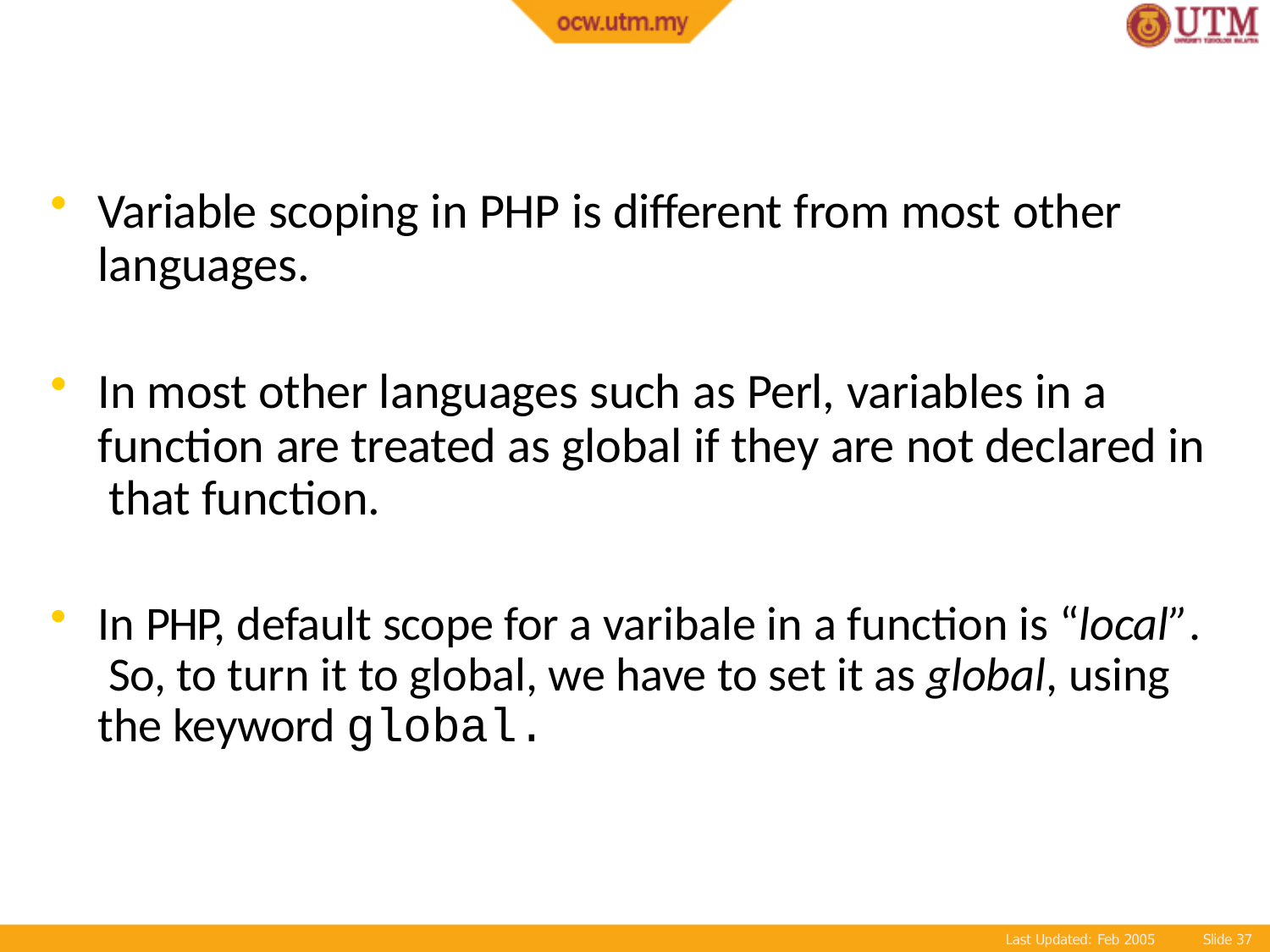

Variable scoping in PHP is different from most other  languages.

In most other languages such as Perl, variables in a  function are treated as global if they are not declared in  that function.

In PHP, default scope for a varibale in a function is “local”.  So, to turn it to global, we have to set it as global, using  the keyword global.
Last Updated: Feb 2005
Slide 37